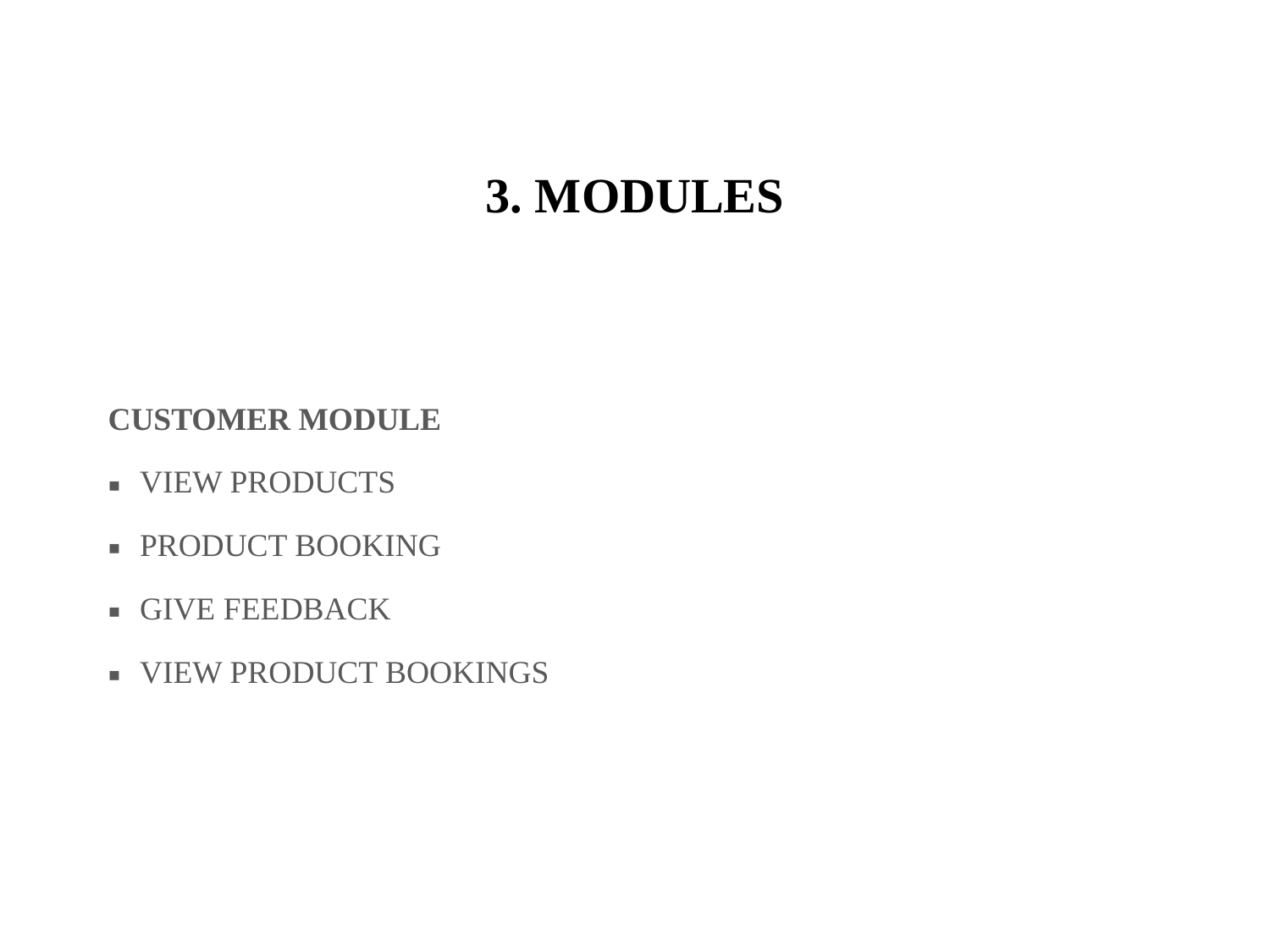

# 3. MODULES

CUSTOMER MODULE
VIEW PRODUCTS
PRODUCT BOOKING
GIVE FEEDBACK
VIEW PRODUCT BOOKINGS